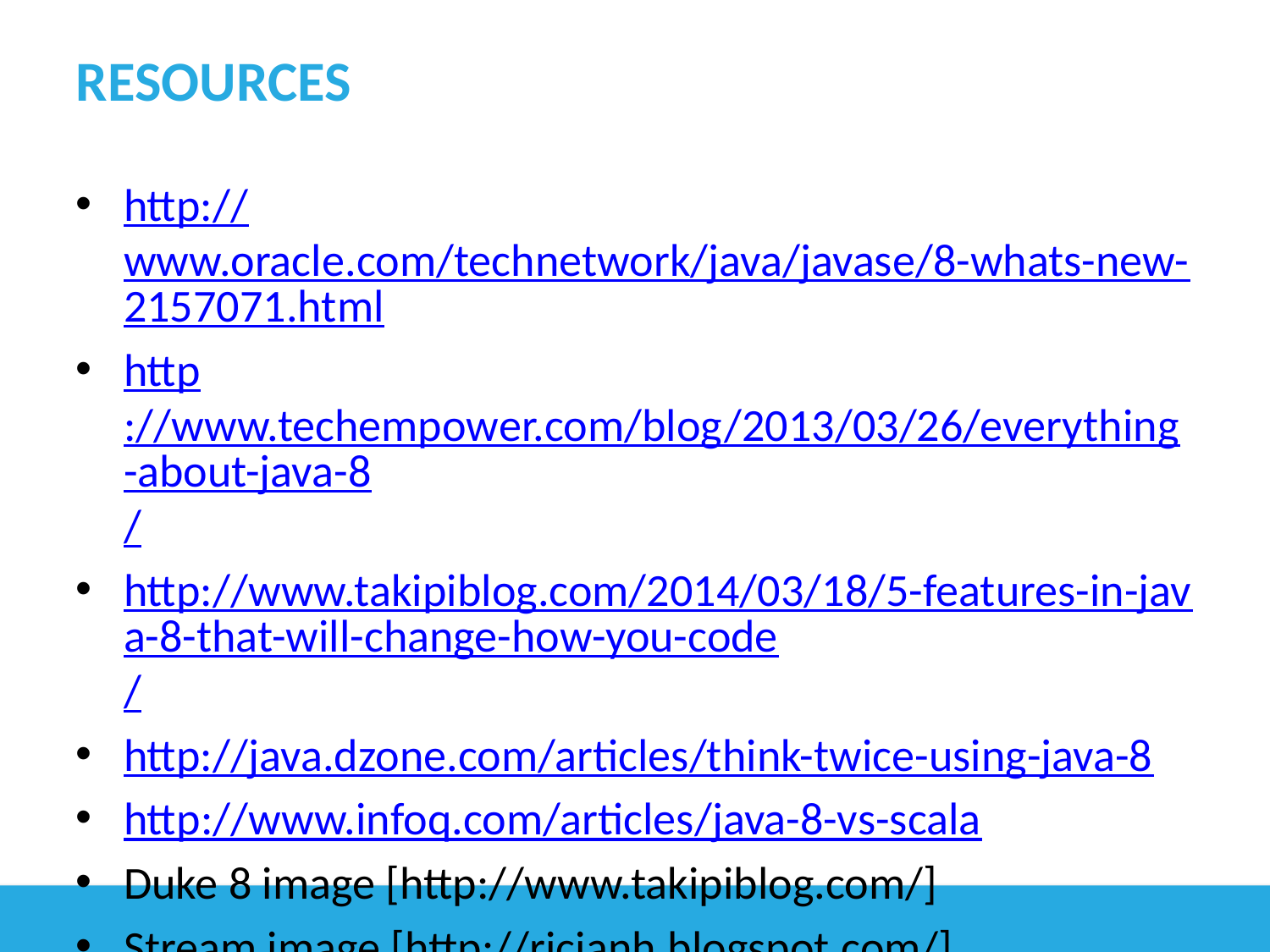

# Resources
http://www.oracle.com/technetwork/java/javase/8-whats-new-2157071.html
http://www.techempower.com/blog/2013/03/26/everything-about-java-8/
http://www.takipiblog.com/2014/03/18/5-features-in-java-8-that-will-change-how-you-code/
http://java.dzone.com/articles/think-twice-using-java-8
http://www.infoq.com/articles/java-8-vs-scala
Duke 8 image [http://www.takipiblog.com/]
Stream image [http://ricianh.blogspot.com/]